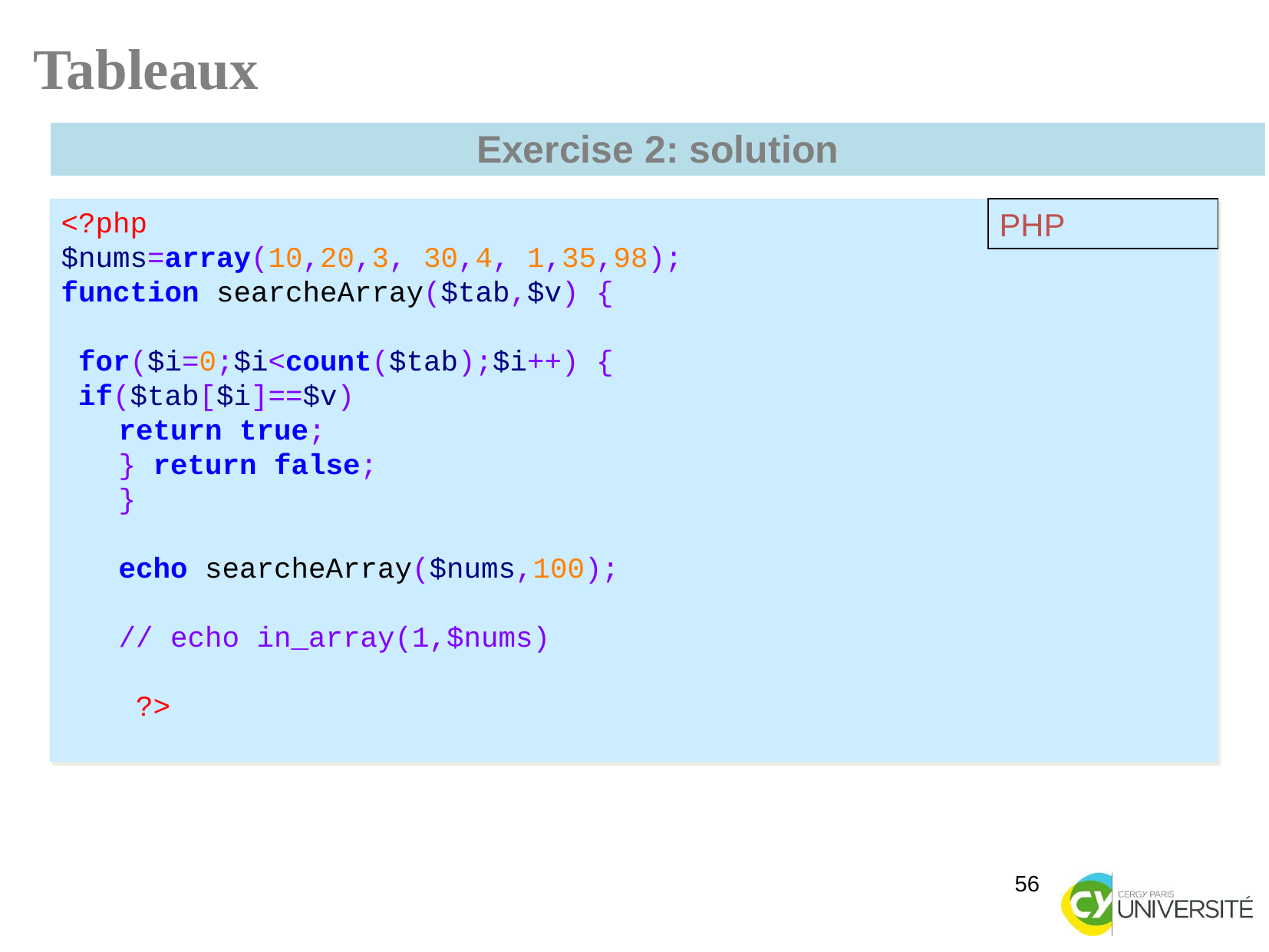

Tableaux
| Exercise 2: solution |
| --- |
<?php
$nums=array(10,20,3, 30,4, 1,35,98);
function searcheArray($tab,$v) {

 for($i=0;$i<count($tab);$i++) {
 if($tab[$i]==$v)
return true;
} return false;
}

echo searcheArray($nums,100);

// echo in_array(1,$nums)

 ?>

PHP